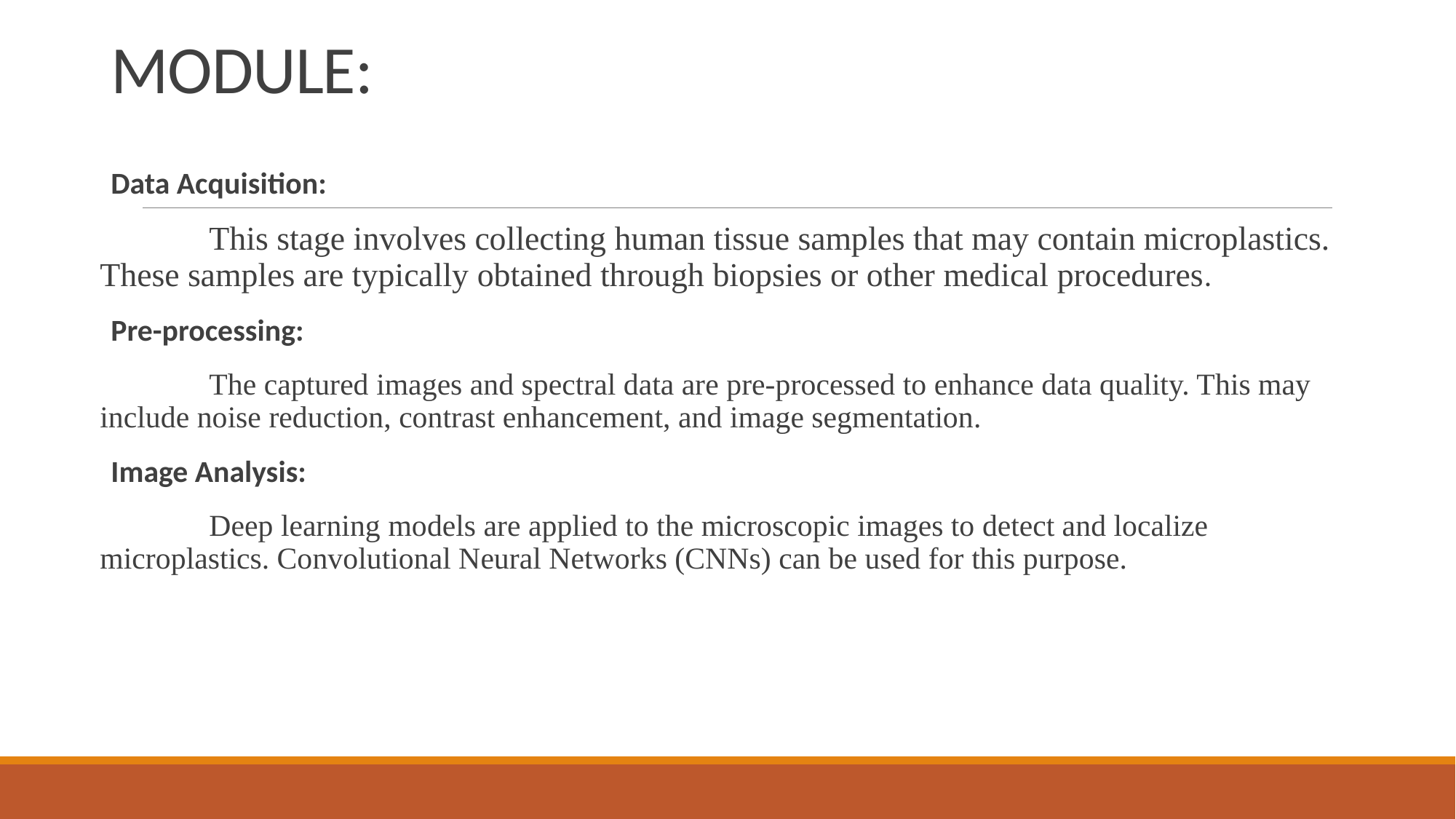

# MODULE:
Data Acquisition:
	This stage involves collecting human tissue samples that may contain microplastics. These samples are typically obtained through biopsies or other medical procedures.
Pre-processing:
	The captured images and spectral data are pre-processed to enhance data quality. This may include noise reduction, contrast enhancement, and image segmentation.
Image Analysis:
	Deep learning models are applied to the microscopic images to detect and localize microplastics. Convolutional Neural Networks (CNNs) can be used for this purpose.